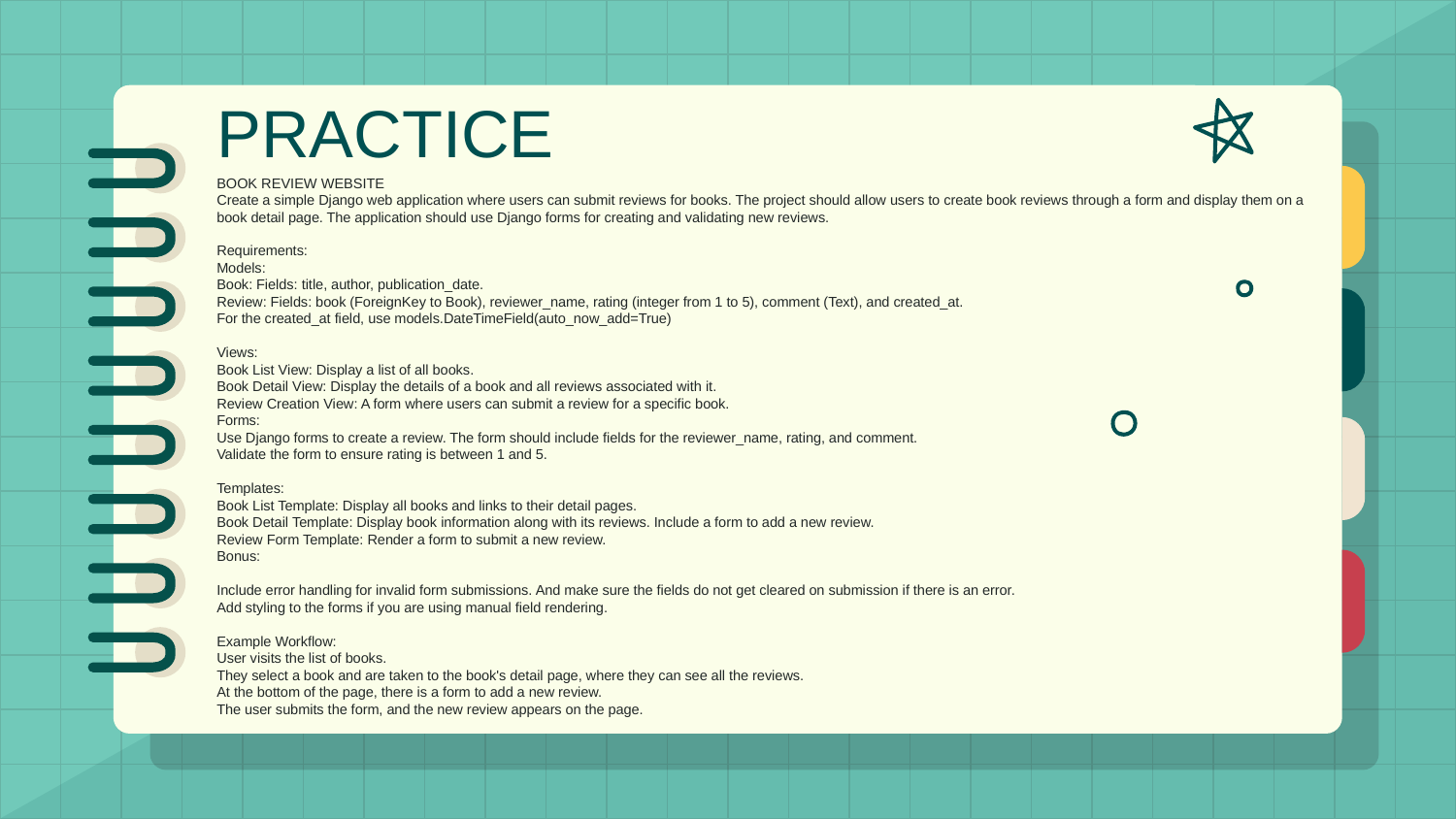

# PRACTICE

BOOK REVIEW WEBSITE
Create a simple Django web application where users can submit reviews for books. The project should allow users to create book reviews through a form and display them on a book detail page. The application should use Django forms for creating and validating new reviews.

Requirements:
Models:
Book: Fields: title, author, publication_date.
Review: Fields: book (ForeignKey to Book), reviewer_name, rating (integer from 1 to 5), comment (Text), and created_at.
For the created_at field, use models.DateTimeField(auto_now_add=True)

Views:
Book List View: Display a list of all books.
Book Detail View: Display the details of a book and all reviews associated with it.
Review Creation View: A form where users can submit a review for a specific book.
Forms:
Use Django forms to create a review. The form should include fields for the reviewer_name, rating, and comment.
Validate the form to ensure rating is between 1 and 5.
Templates:
Book List Template: Display all books and links to their detail pages.
Book Detail Template: Display book information along with its reviews. Include a form to add a new review.
Review Form Template: Render a form to submit a new review.
Bonus:

Include error handling for invalid form submissions. And make sure the fields do not get cleared on submission if there is an error.
Add styling to the forms if you are using manual field rendering.
Example Workflow:
User visits the list of books.
They select a book and are taken to the book's detail page, where they can see all the reviews.
At the bottom of the page, there is a form to add a new review.
The user submits the form, and the new review appears on the page.